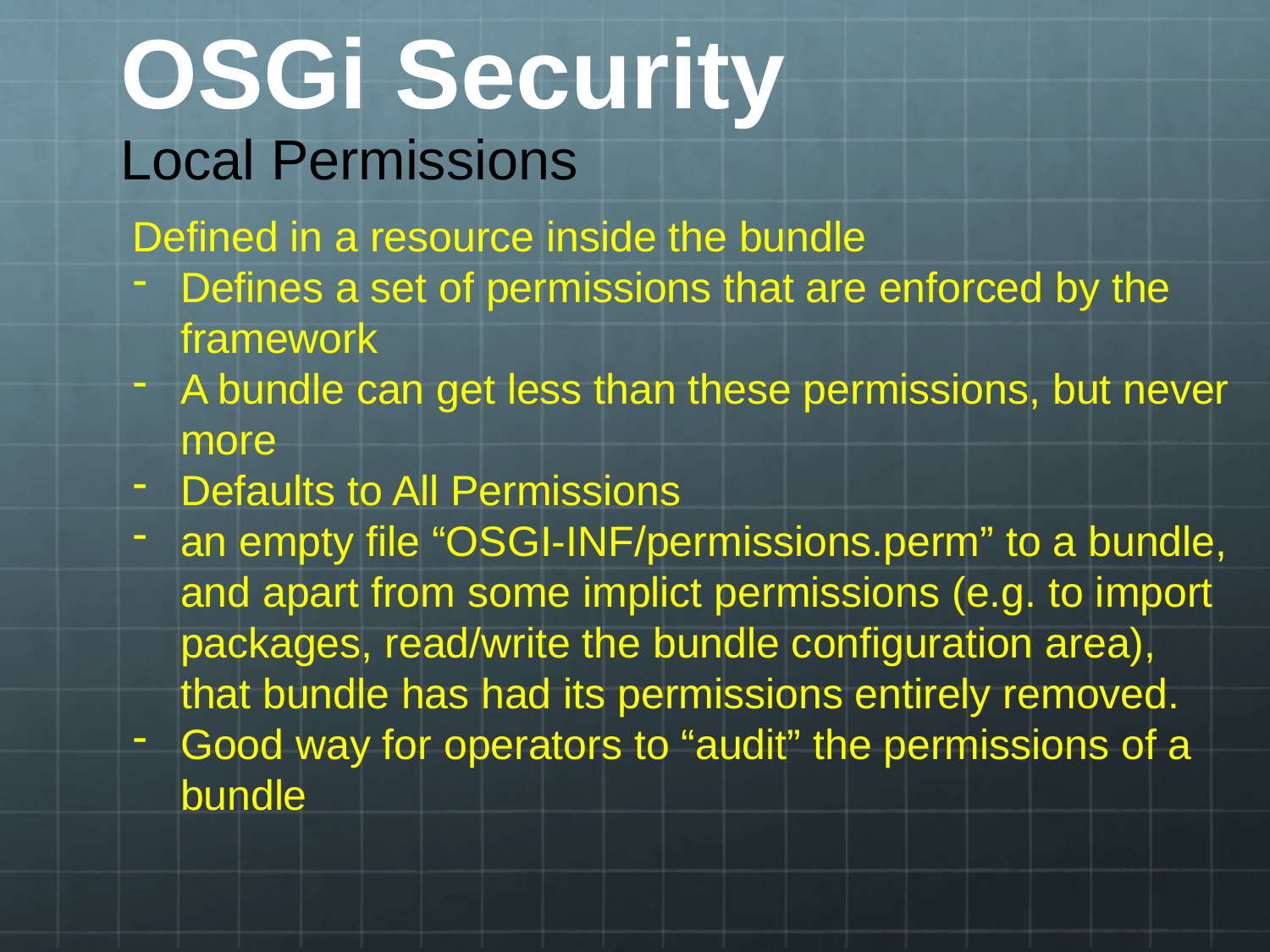

OSGi Security

Local Permissions
Defined in a resource inside the bundle
Defines a set of permissions that are enforced by the framework
A bundle can get less than these permissions, but never more
Defaults to All Permissions
an empty file “OSGI-INF/permissions.perm” to a bundle, and apart from some implict permissions (e.g. to import packages, read/write the bundle configuration area), that bundle has had its permissions entirely removed.
Good way for operators to “audit” the permissions of a bundle